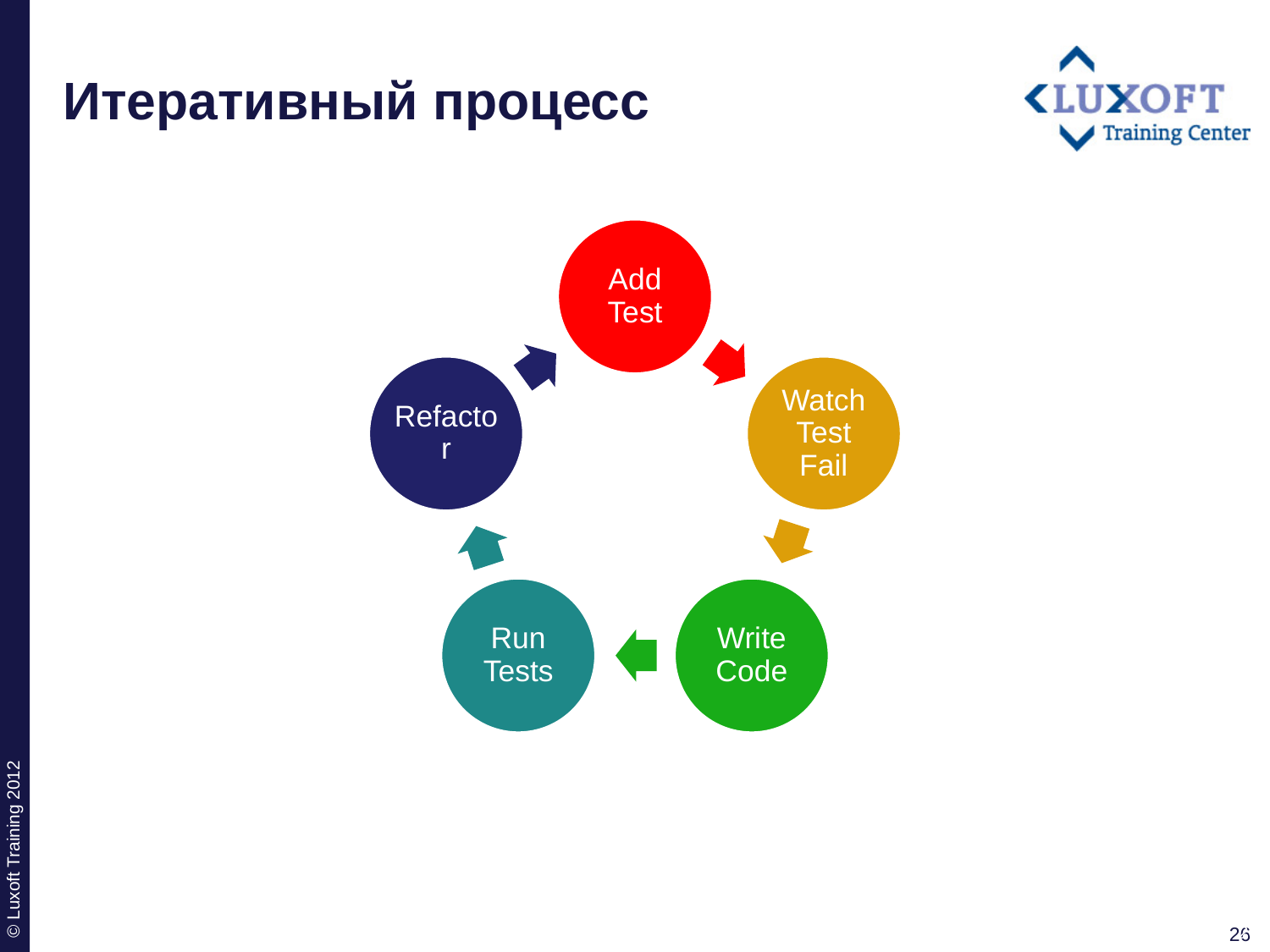

# Итеративный процесс
Add Test

Watch Test Fail

Write Code

Run Tests

Refactor